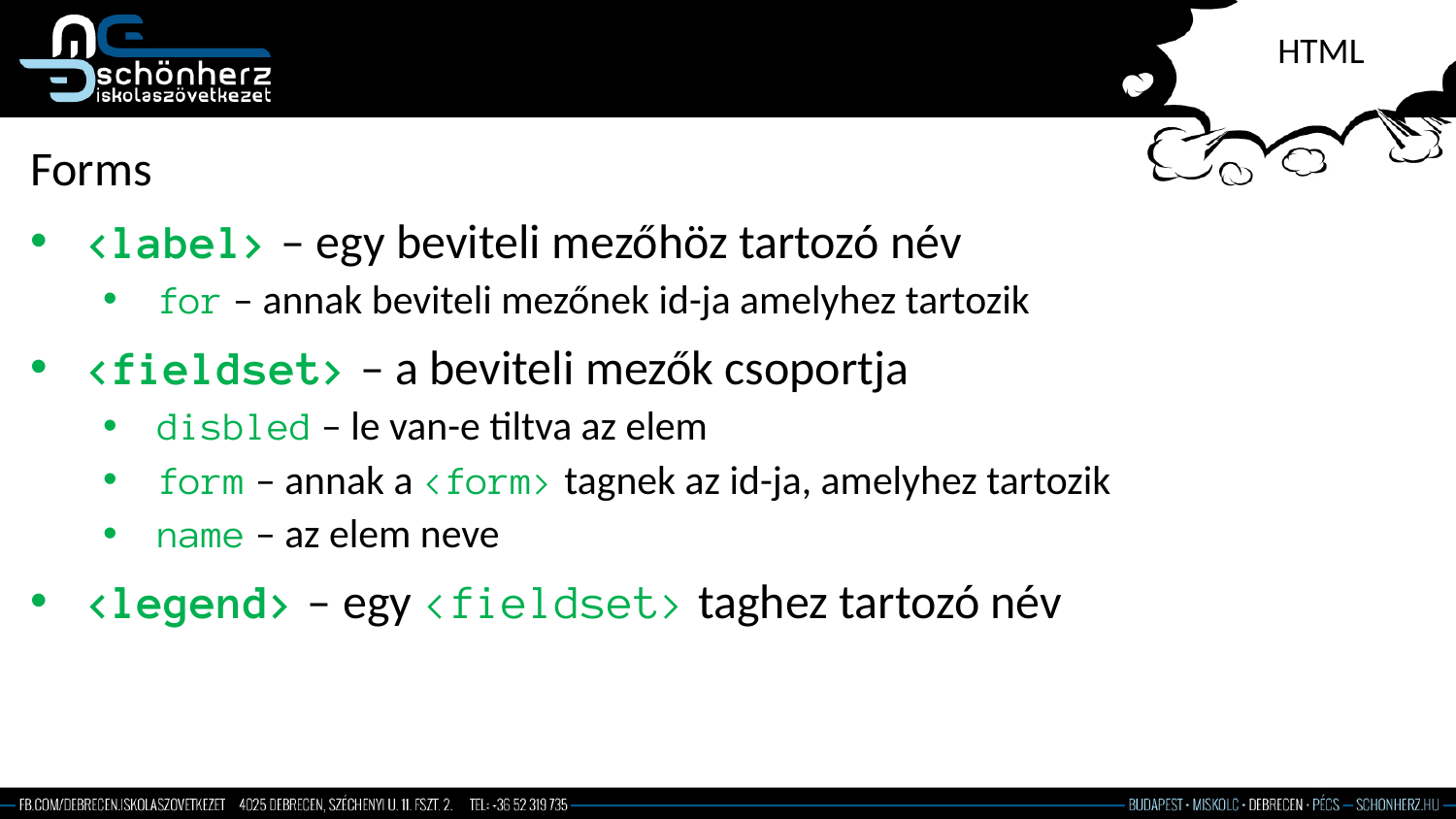

# HTML
Forms
<label> – egy beviteli mezőhöz tartozó név
for – annak beviteli mezőnek id-ja amelyhez tartozik
<fieldset> – a beviteli mezők csoportja
disbled – le van-e tiltva az elem
form – annak a <form> tagnek az id-ja, amelyhez tartozik
name – az elem neve
<legend> – egy <fieldset> taghez tartozó név